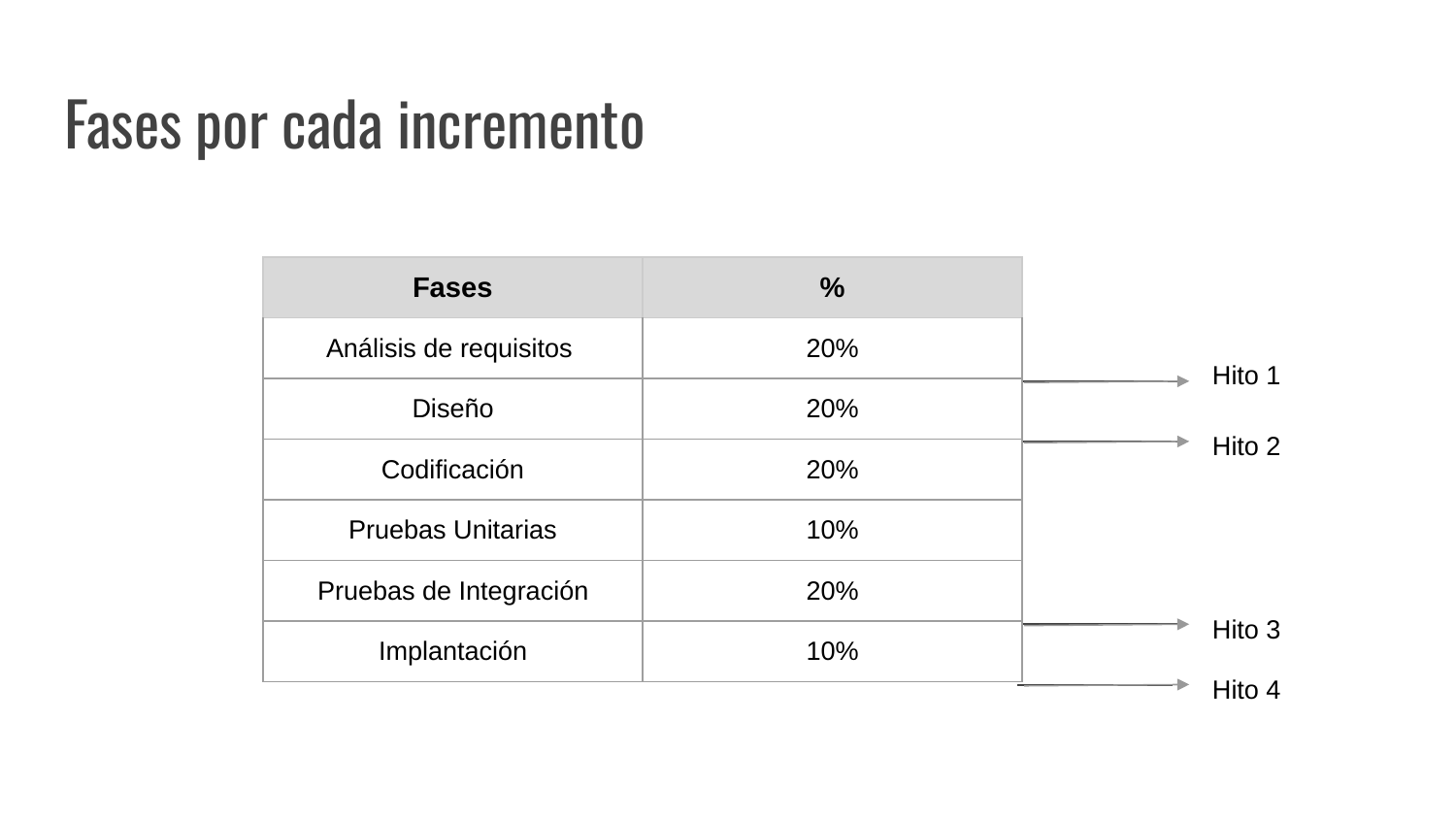

# Fases por cada incremento
| Fases | % |
| --- | --- |
| Análisis de requisitos | 20% |
| Diseño | 20% |
| Codificación | 20% |
| Pruebas Unitarias | 10% |
| Pruebas de Integración | 20% |
| Implantación | 10% |
Hito 1
Hito 2
Hito 3
Hito 4